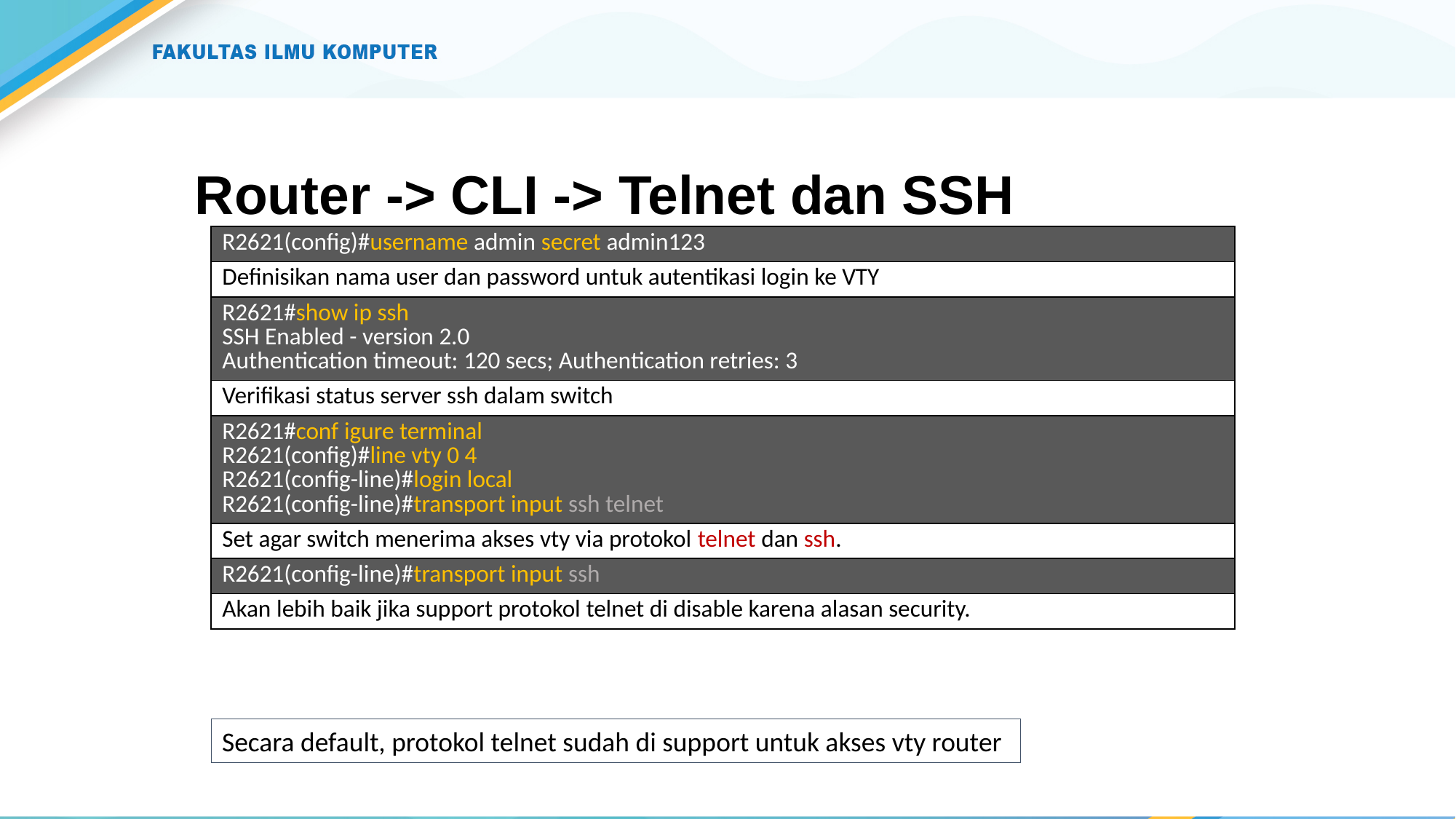

# Router -> CLI -> Telnet dan SSH
| R2621(config)#username admin secret admin123 |
| --- |
| Definisikan nama user dan password untuk autentikasi login ke VTY |
| R2621#show ip ssh SSH Enabled - version 2.0 Authentication timeout: 120 secs; Authentication retries: 3 |
| Verifikasi status server ssh dalam switch |
| R2621#conf igure terminal R2621(config)#line vty 0 4 R2621(config-line)#login local R2621(config-line)#transport input ssh telnet |
| Set agar switch menerima akses vty via protokol telnet dan ssh. |
| R2621(config-line)#transport input ssh |
| Akan lebih baik jika support protokol telnet di disable karena alasan security. |
Secara default, protokol telnet sudah di support untuk akses vty router